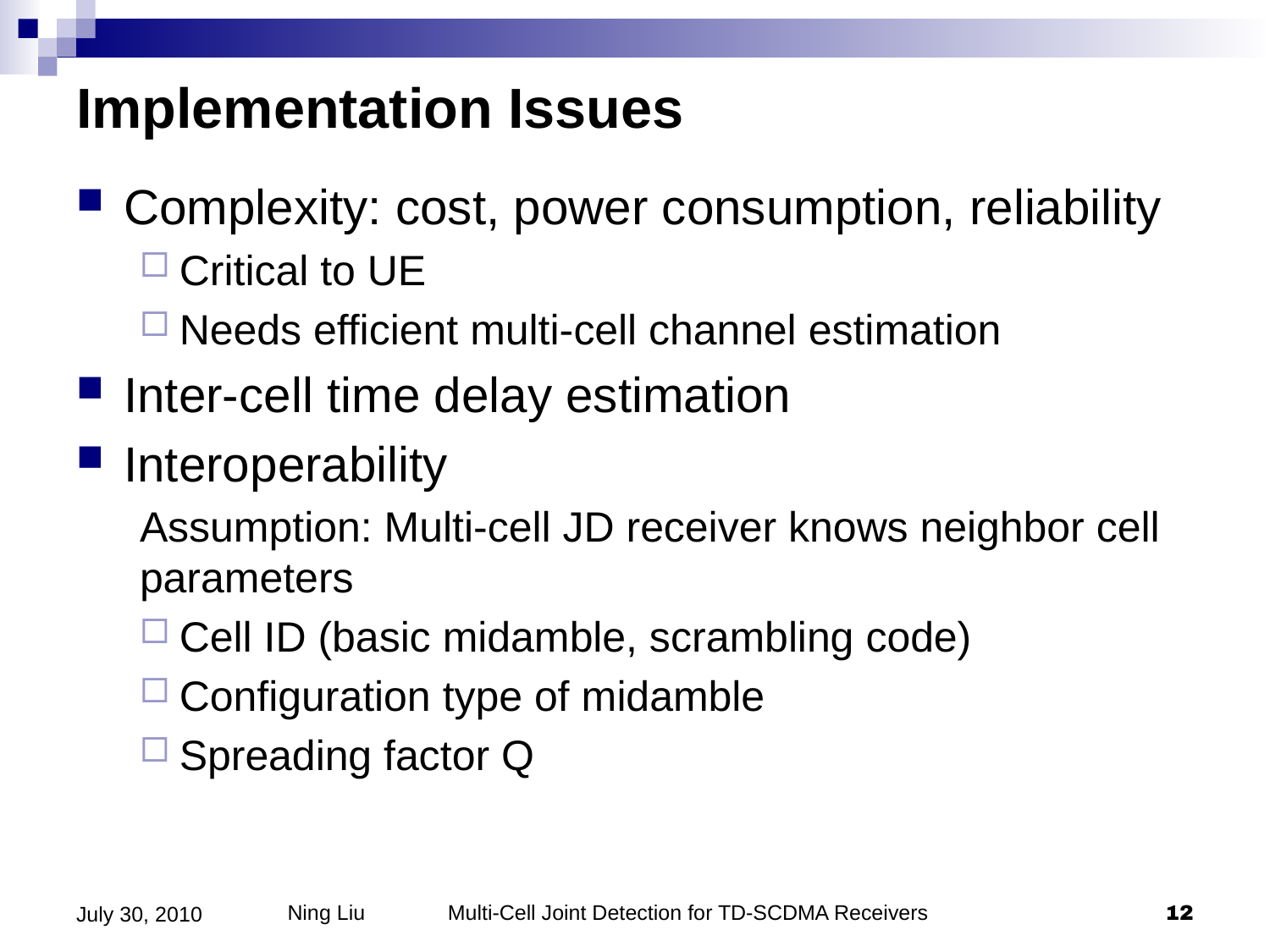

# Implementation Issues
Complexity: cost, power consumption, reliability
Critical to UE
Needs efficient multi-cell channel estimation
Inter-cell time delay estimation
Interoperability
Assumption: Multi-cell JD receiver knows neighbor cell parameters
Cell ID (basic midamble, scrambling code)
Configuration type of midamble
Spreading factor Q
July 30, 2010
Ning Liu              Multi-Cell Joint Detection for TD-SCDMA Receivers
12